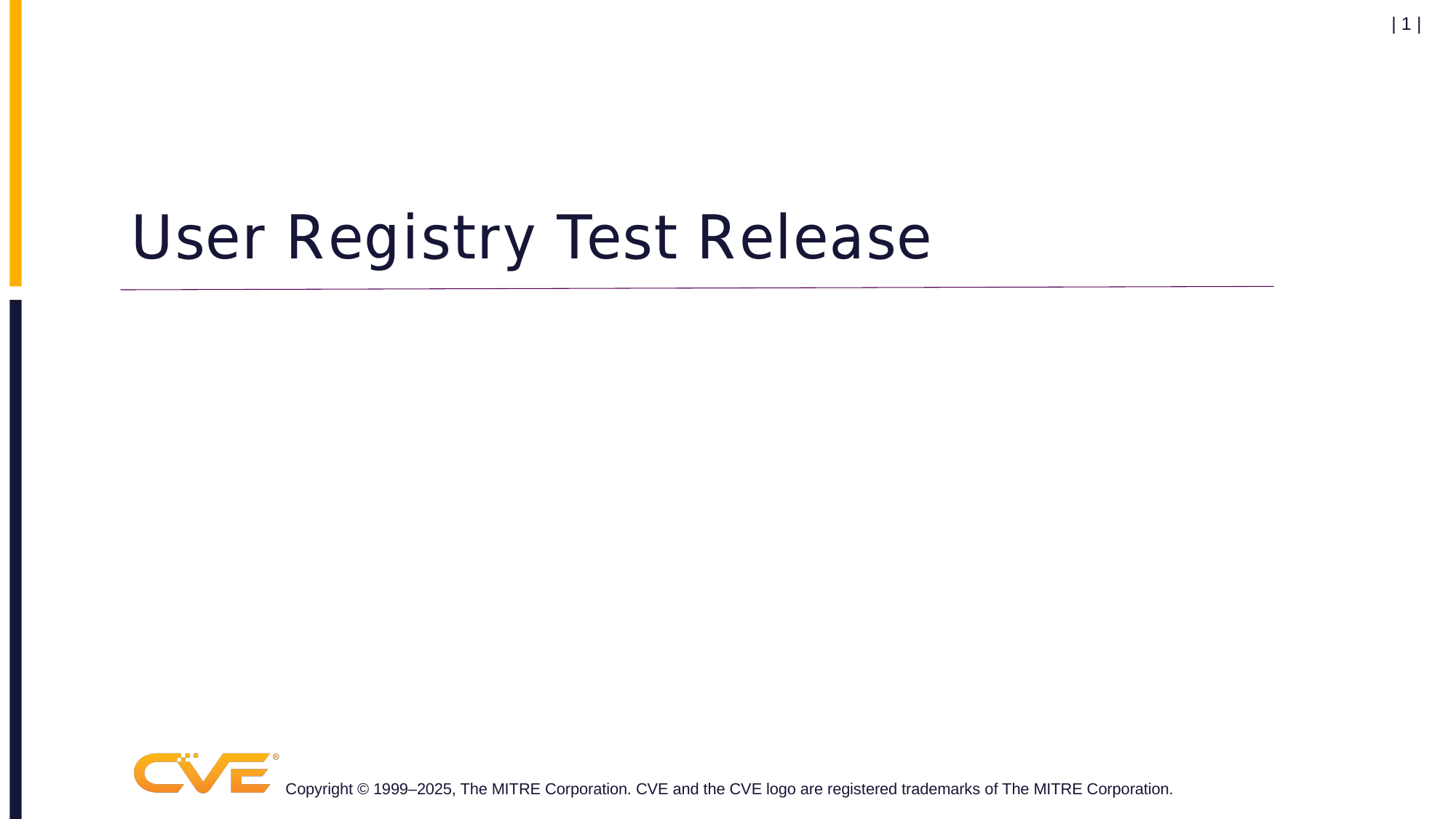

| 1 |
# User Registry Test Release